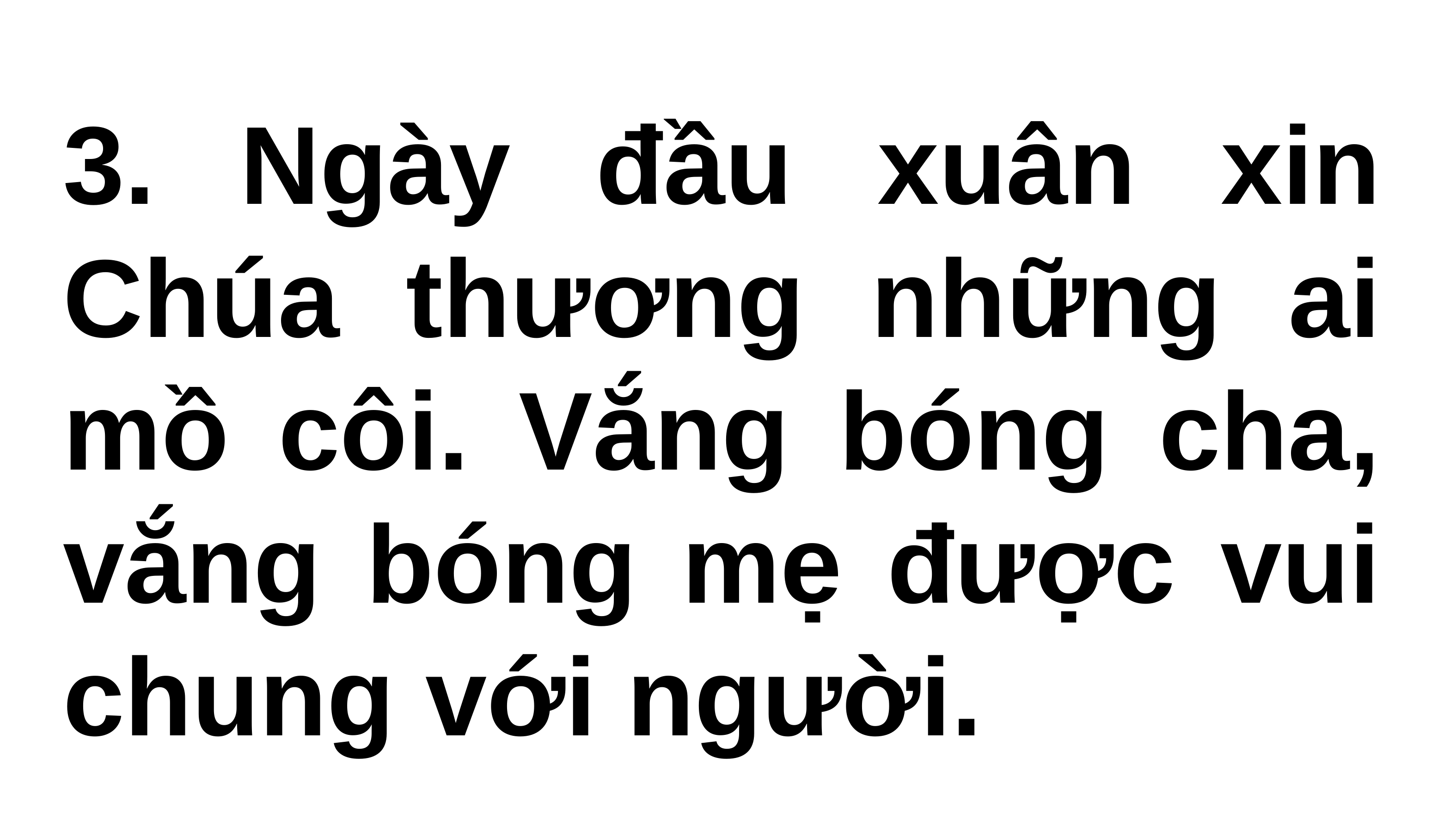

# 3. Ngày đầu xuân xin Chúa thương những ai mồ côi. Vắng bóng cha, vắng bóng mẹ được vui chung với người.